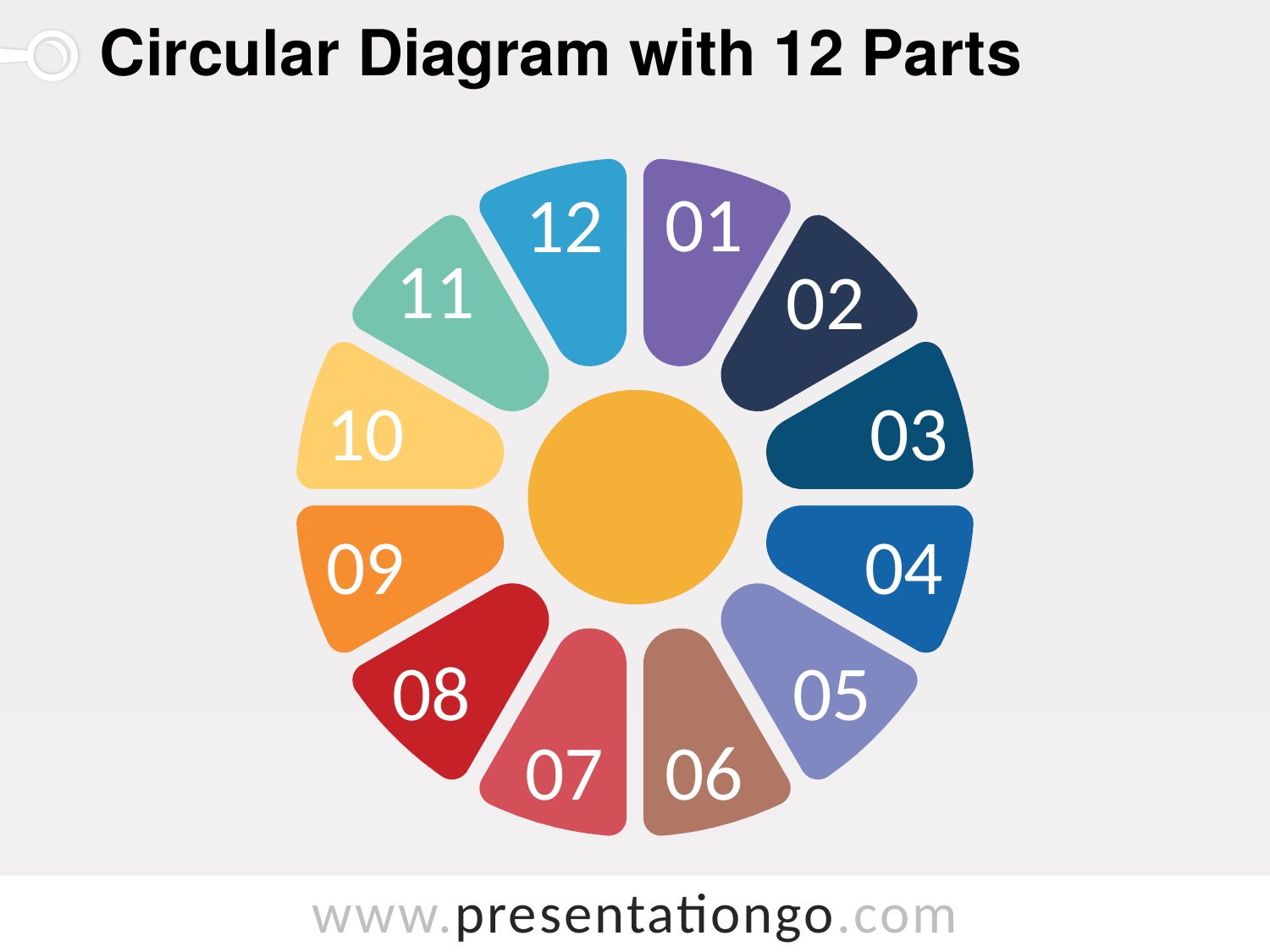

# Circular Diagram with 12 Parts

01
12

11
02

10
03

09
04

08
05
07
06